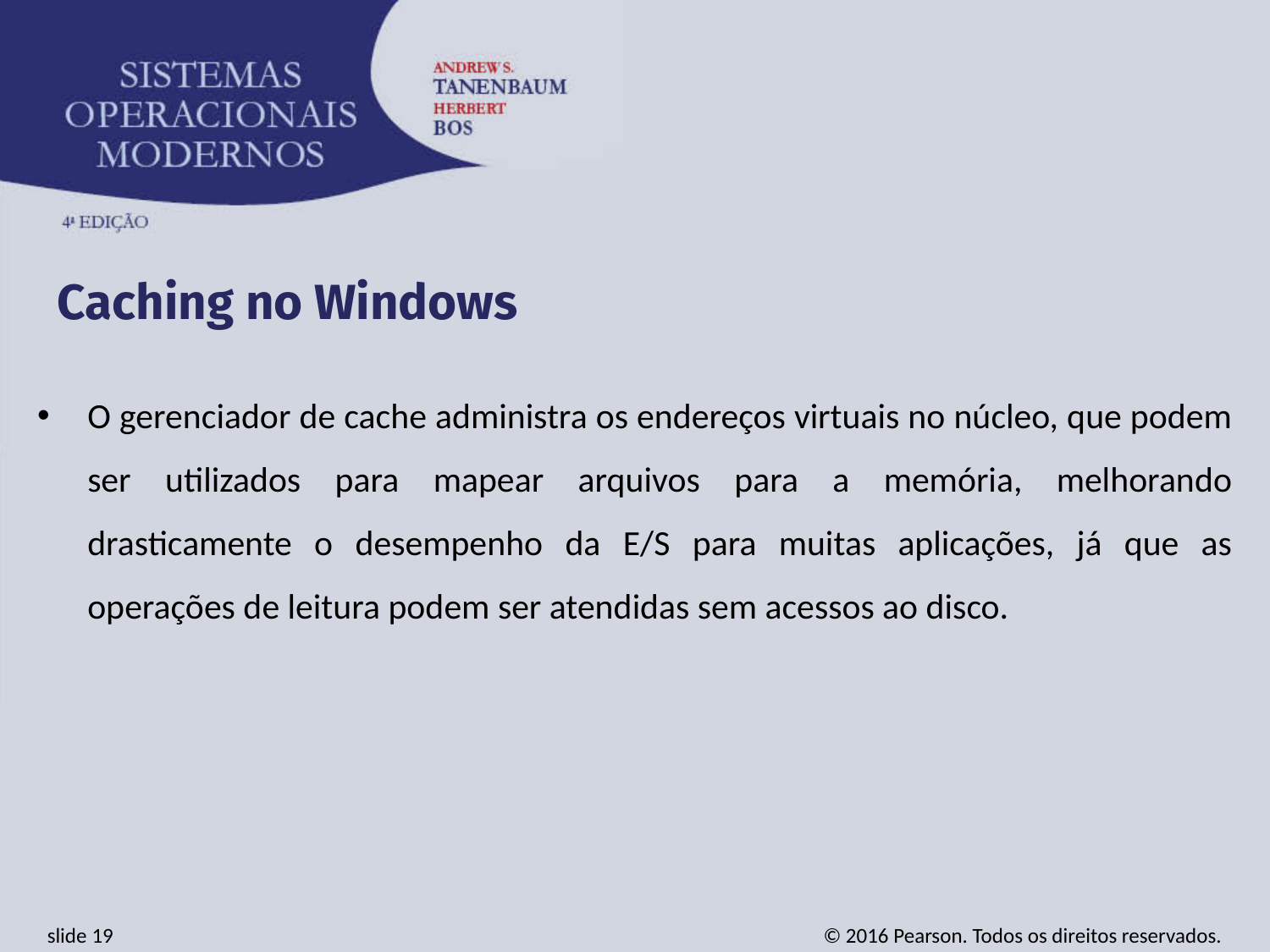

Caching no Windows
O gerenciador de cache administra os endereços virtuais no núcleo, que podem ser utilizados para mapear arquivos para a memória, melhorando drasticamente o desempenho da E/S para muitas aplicações, já que as operações de leitura podem ser atendidas sem acessos ao disco.